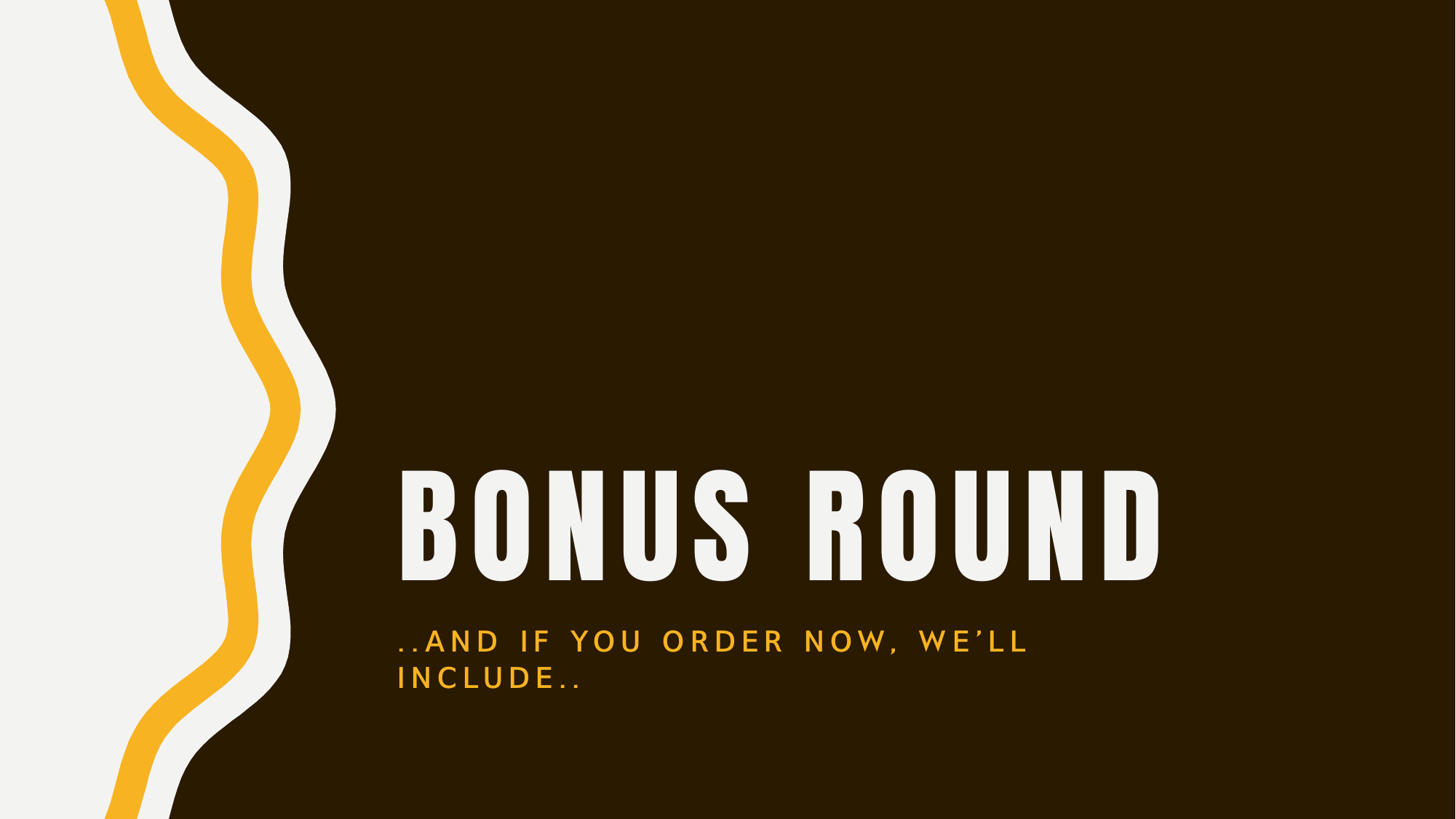

# Bonus round
..and if you order now, we’ll include..